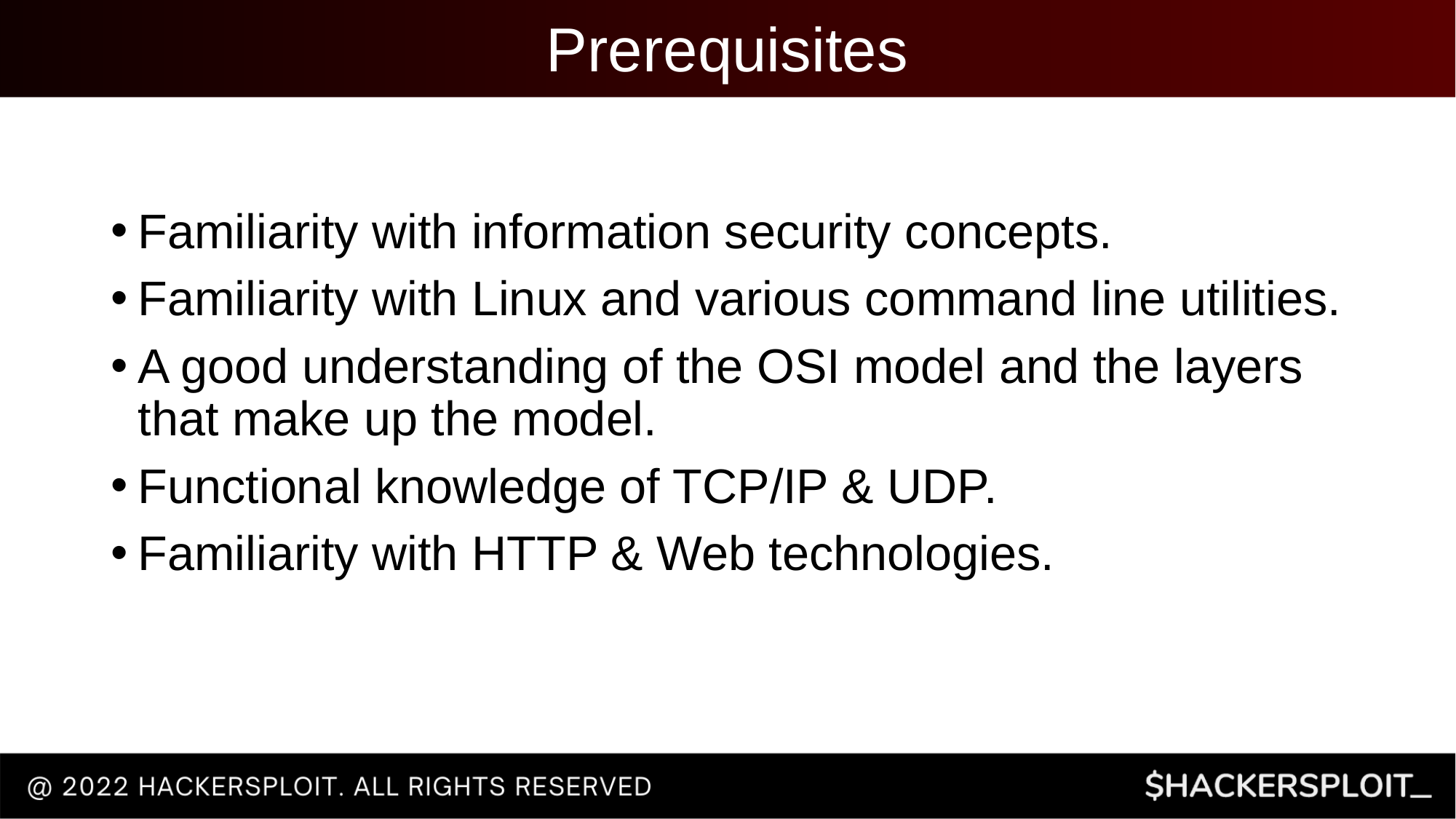

# Prerequisites
Familiarity with information security concepts.
Familiarity with Linux and various command line utilities.
A good understanding of the OSI model and the layers that make up the model.
Functional knowledge of TCP/IP & UDP.
Familiarity with HTTP & Web technologies.